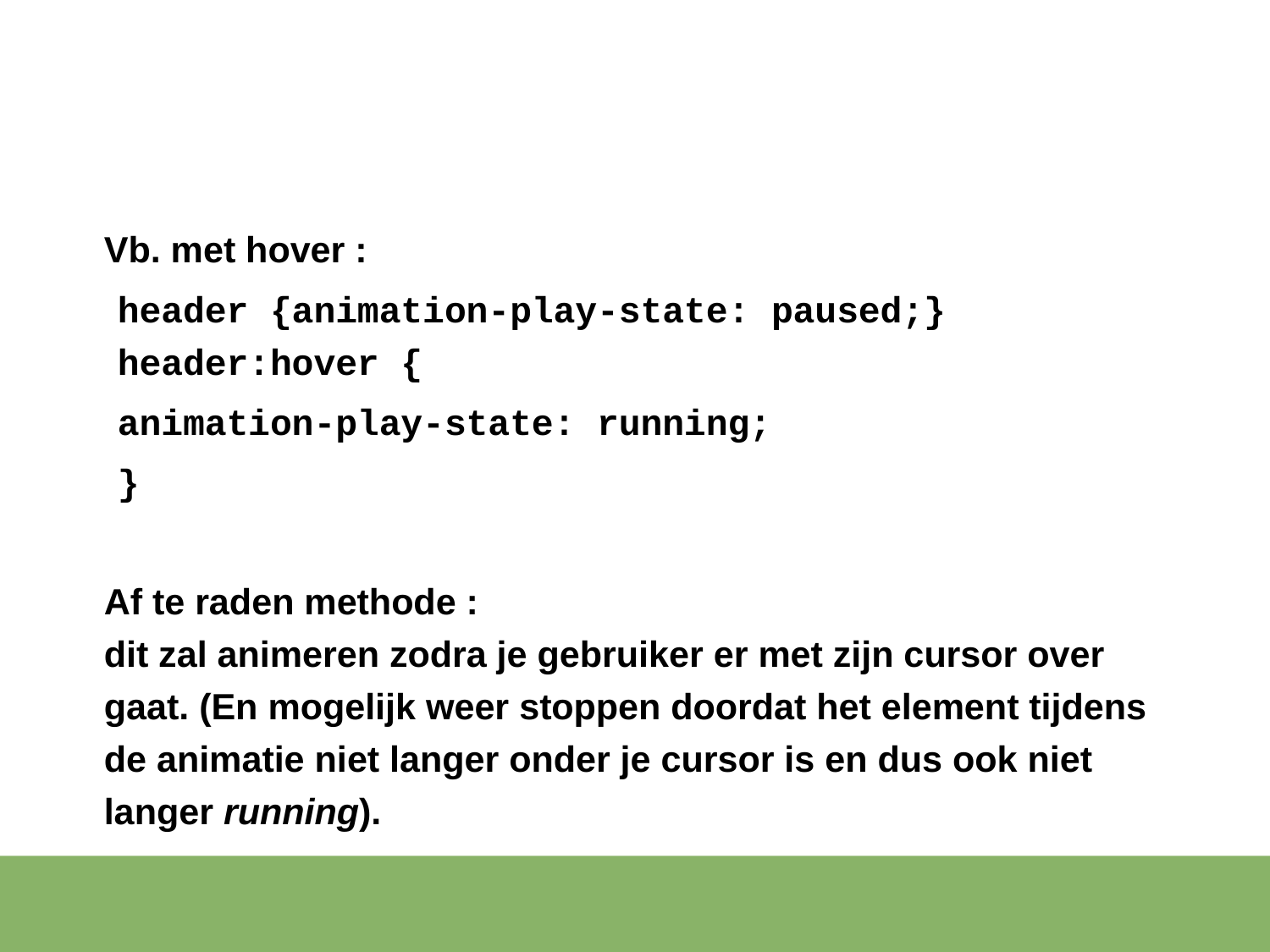

#
Vb. met hover :
header {animation-play-state: paused;} header:hover {
	animation-play-state: running;
}

Af te raden methode :
dit zal animeren zodra je gebruiker er met zijn cursor over gaat. (En mogelijk weer stoppen doordat het element tijdens de animatie niet langer onder je cursor is en dus ook niet langer running).